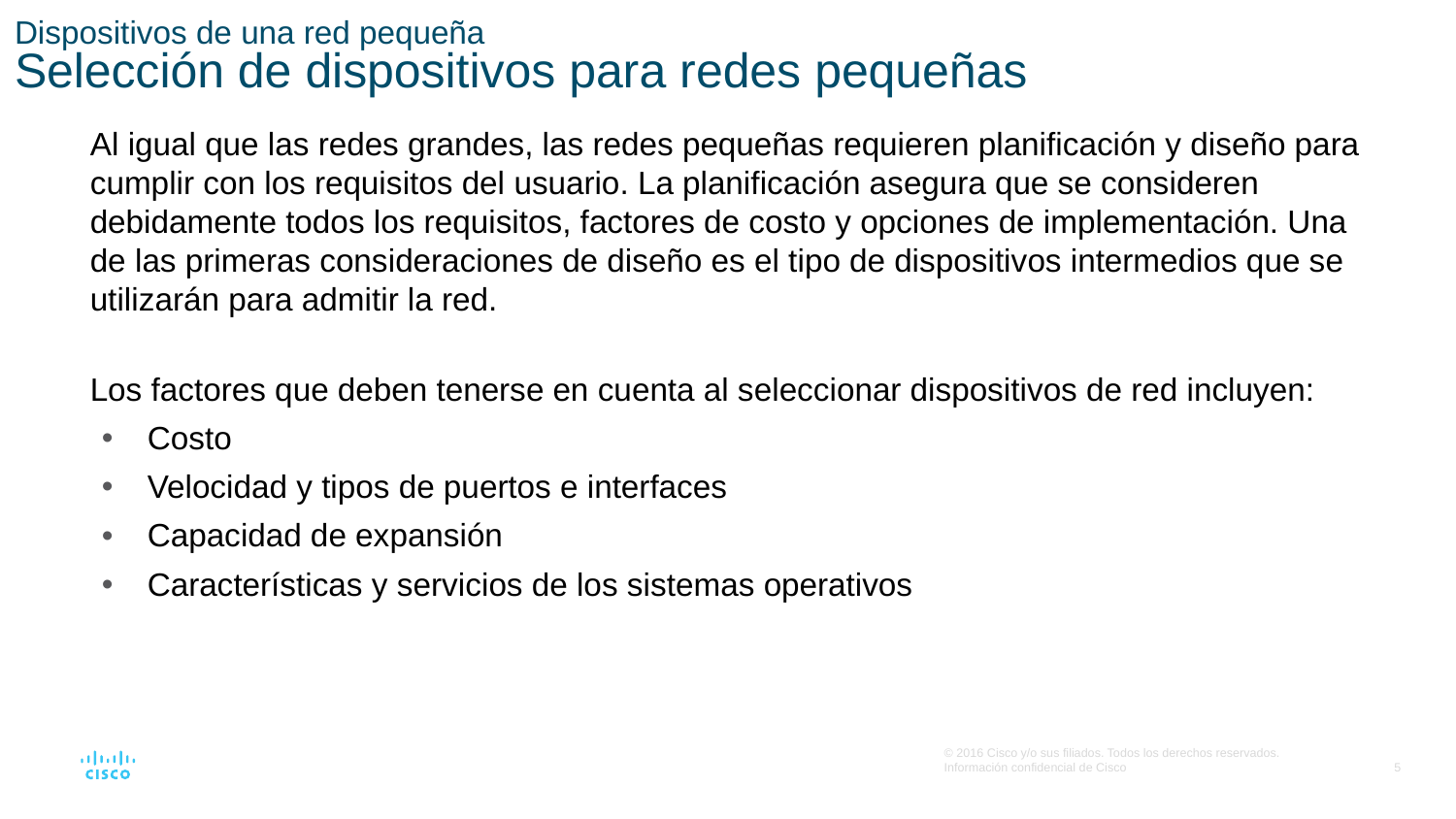

# Dispositivos de una red pequeña Selección de dispositivos para redes pequeñas
Al igual que las redes grandes, las redes pequeñas requieren planificación y diseño para cumplir con los requisitos del usuario. La planificación asegura que se consideren debidamente todos los requisitos, factores de costo y opciones de implementación. Una de las primeras consideraciones de diseño es el tipo de dispositivos intermedios que se utilizarán para admitir la red.

Los factores que deben tenerse en cuenta al seleccionar dispositivos de red incluyen:
Costo
Velocidad y tipos de puertos e interfaces
Capacidad de expansión
Características y servicios de los sistemas operativos